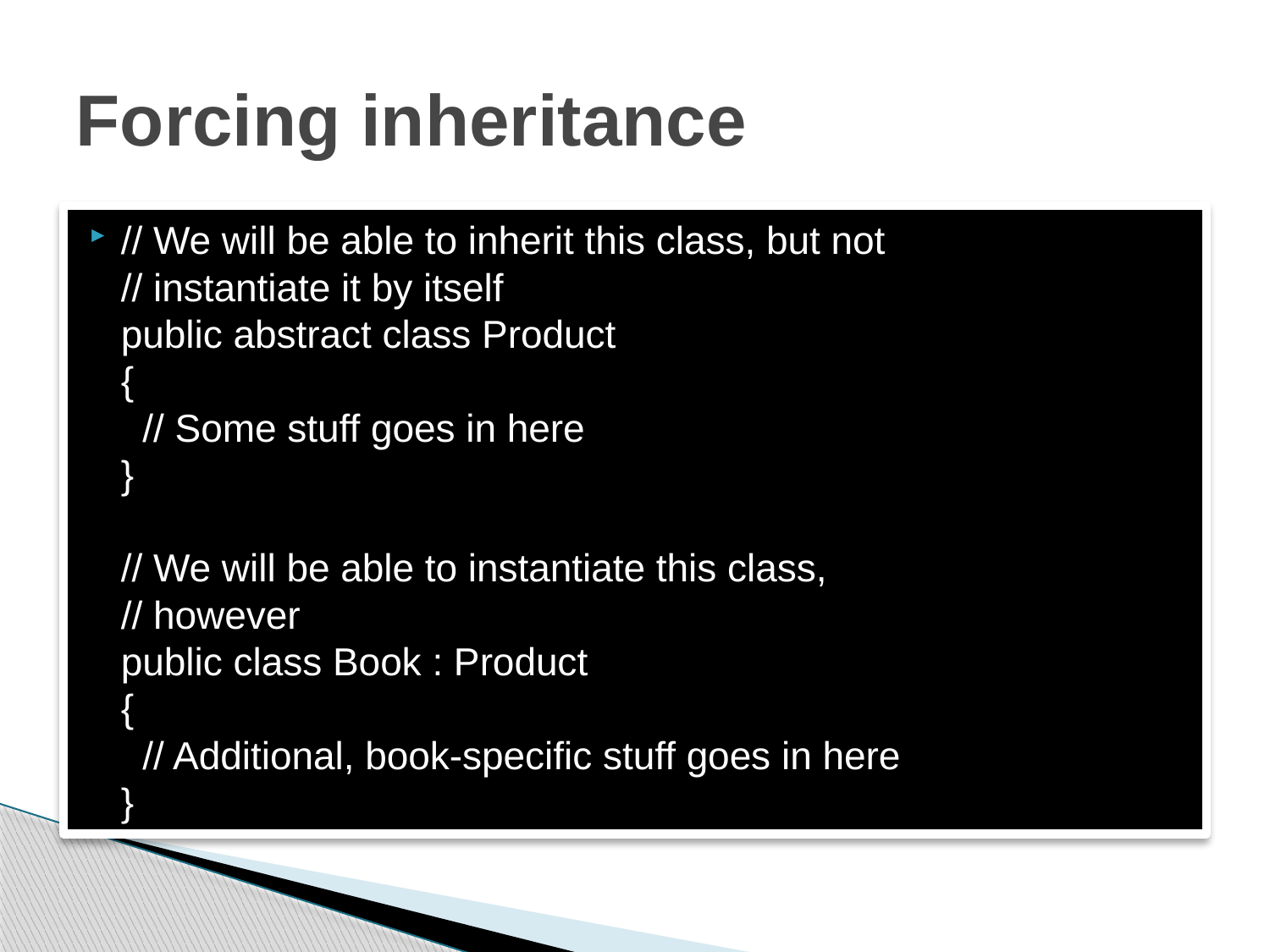

# Forcing inheritance
// We will be able to inherit this class, but not
// instantiate it by itself
public abstract class Product
{
  // Some stuff goes in here
}
// We will be able to instantiate this class,
// however
public class Book : Product
{
  // Additional, book-specific stuff goes in here
}